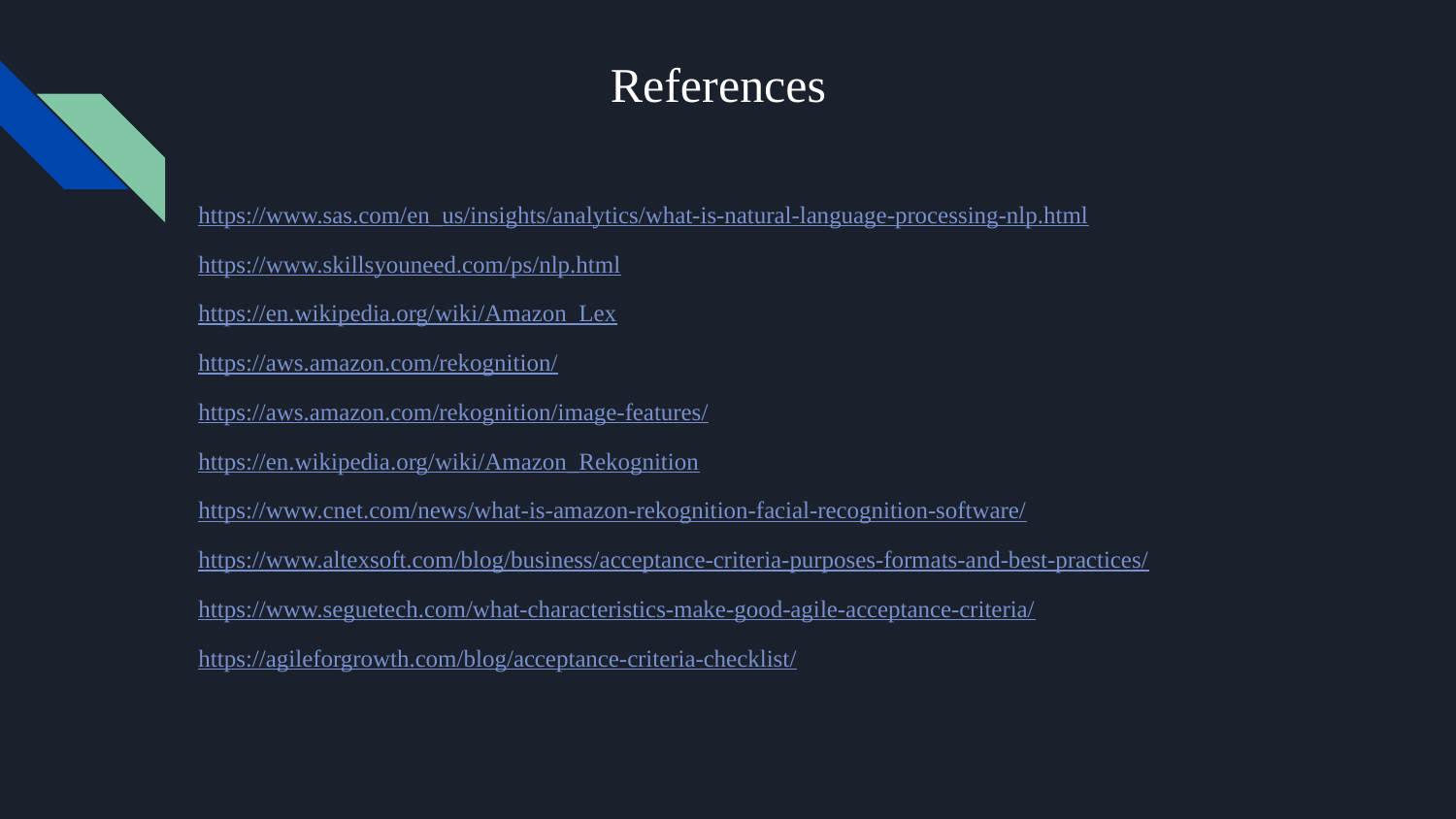

# References
https://www.sas.com/en_us/insights/analytics/what-is-natural-language-processing-nlp.html
https://www.skillsyouneed.com/ps/nlp.html
https://en.wikipedia.org/wiki/Amazon_Lex
https://aws.amazon.com/rekognition/
https://aws.amazon.com/rekognition/image-features/
https://en.wikipedia.org/wiki/Amazon_Rekognition
https://www.cnet.com/news/what-is-amazon-rekognition-facial-recognition-software/
https://www.altexsoft.com/blog/business/acceptance-criteria-purposes-formats-and-best-practices/
https://www.seguetech.com/what-characteristics-make-good-agile-acceptance-criteria/
https://agileforgrowth.com/blog/acceptance-criteria-checklist/